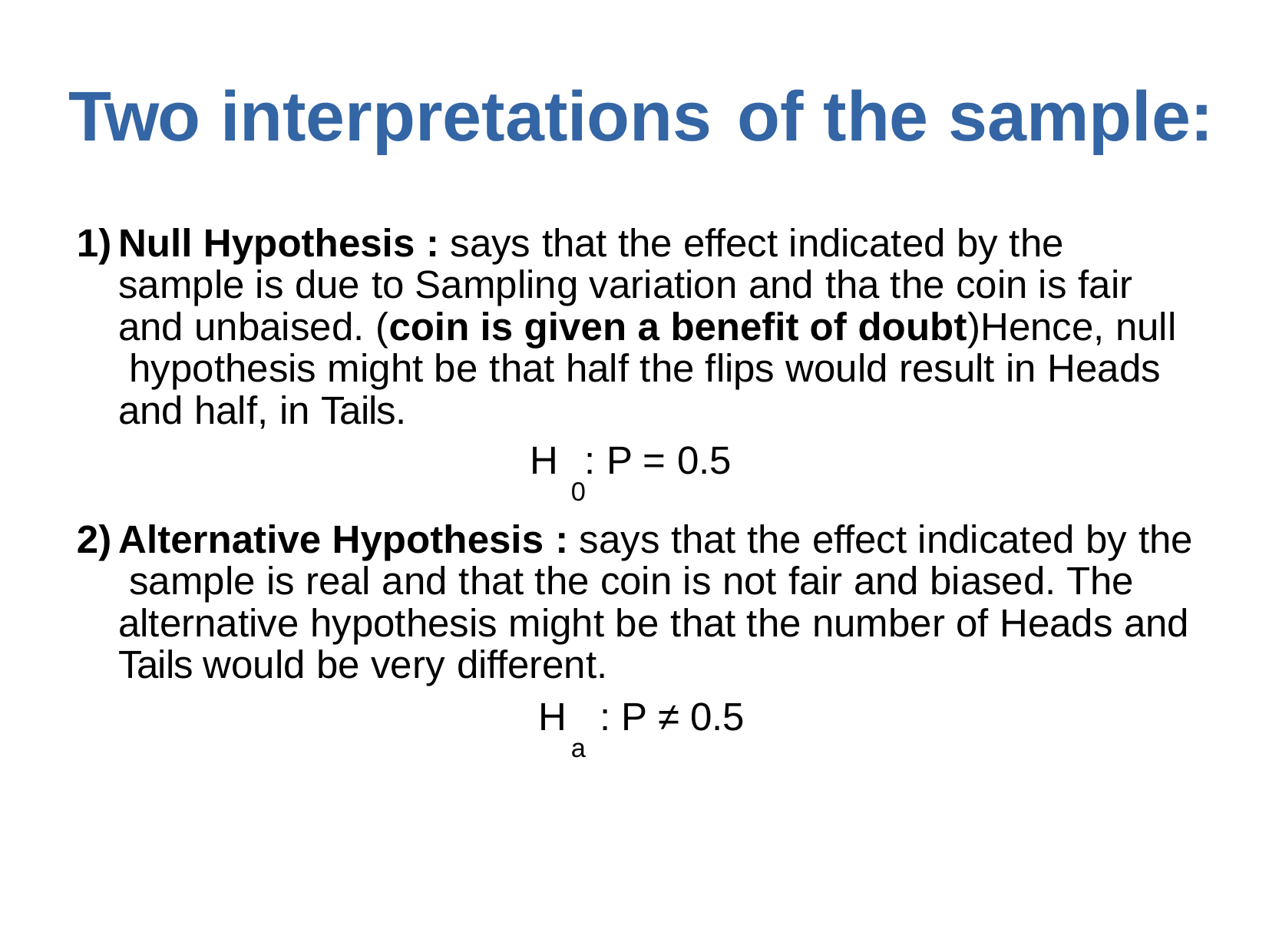

# Two interpretations	of the	sample:
Null Hypothesis : says that the effect indicated by the  sample is due to Sampling variation and tha the coin is fair  and unbaised. (coin is given a benefit of doubt)Hence, null  hypothesis might be that half the flips would result in Heads  and half, in Tails.
H	: P = 0.5
0
Alternative Hypothesis : says that the effect indicated by the  sample is real and that the coin is not fair and biased. The  alternative hypothesis might be that the number of Heads and  Tails would be very different.
H	: P ≠ 0.5
a